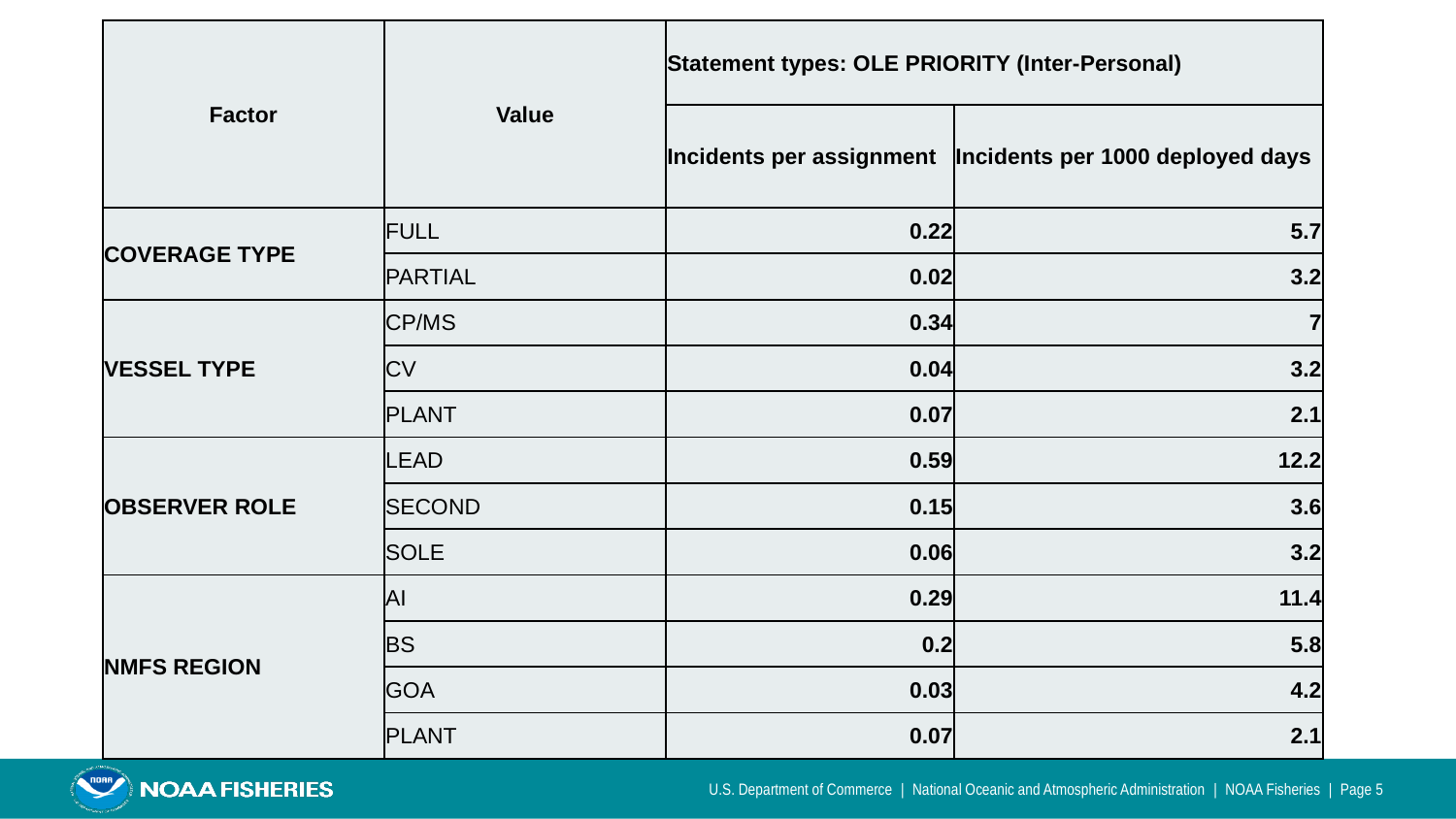

| Factor | Value | Statement types: OLE PRIORITY (Inter-Personal) |  |
| --- | --- | --- | --- |
|  |  | Incidents per assignment | Incidents per 1000 deployed days |
| COVERAGE TYPE | FULL | 0.22 | 5.7 |
|  | PARTIAL | 0.02 | 3.2 |
| VESSEL TYPE | CP/MS | 0.34 | 7 |
|  | CV | 0.04 | 3.2 |
|  | PLANT | 0.07 | 2.1 |
| OBSERVER ROLE | LEAD | 0.59 | 12.2 |
|  | SECOND | 0.15 | 3.6 |
|  | SOLE | 0.06 | 3.2 |
| NMFS REGION | AI | 0.29 | 11.4 |
|  | BS | 0.2 | 5.8 |
|  | GOA | 0.03 | 4.2 |
|  | PLANT | 0.07 | 2.1 |
U.S. Department of Commerce | National Oceanic and Atmospheric Administration | NOAA Fisheries | Page 5